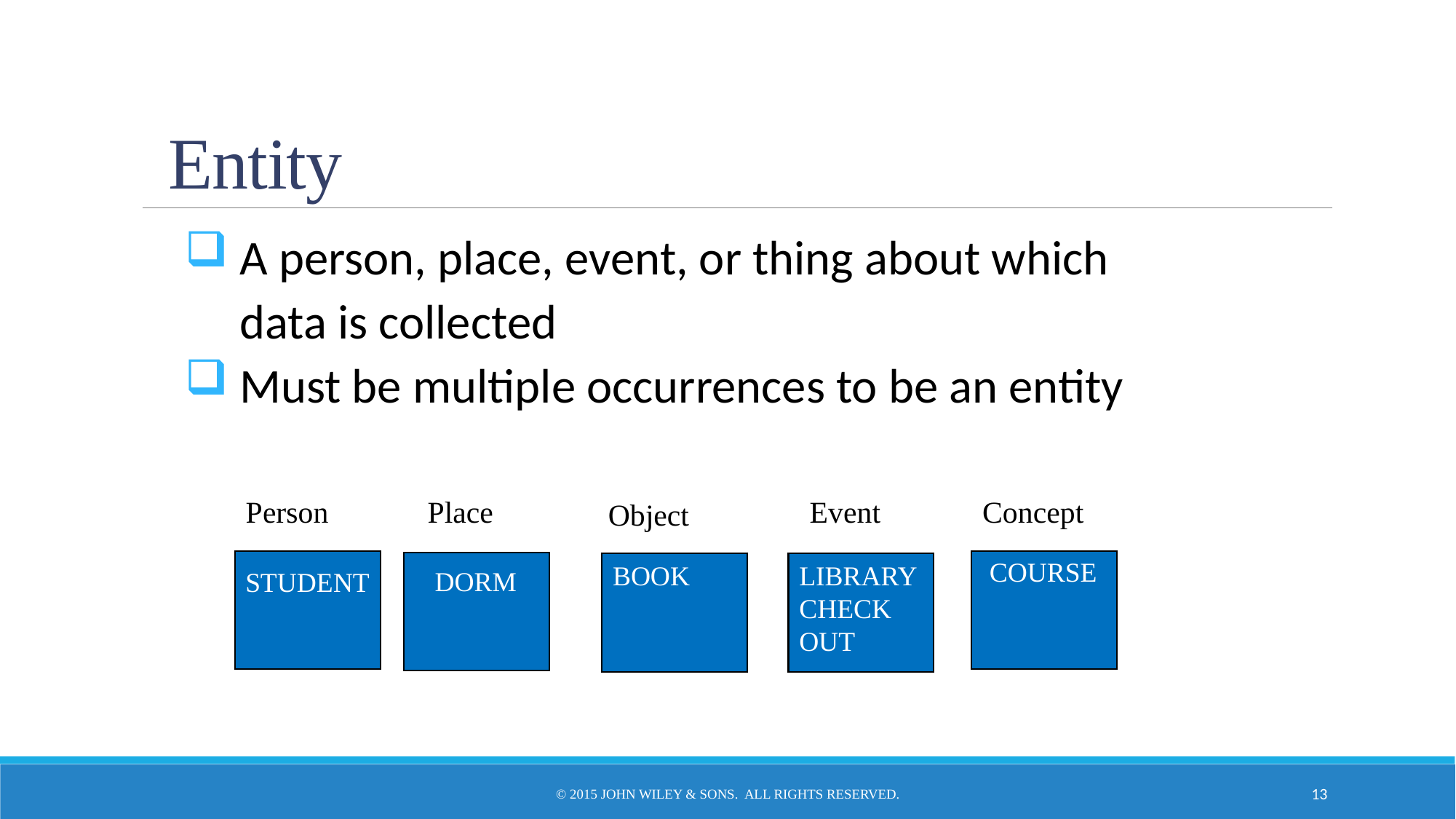

# Entity
A person, place, event, or thing about which data is collected
Must be multiple occurrences to be an entity
Person

STUDENT
Place

DORM
Event

LIBRARY CHECK-OUT
Concept

COURSE
Object
BOOK

BOOK
LIBRARY
CHECK
OUT
STUDENT
© 2015 John Wiley & Sons.  All Rights Reserved.
13